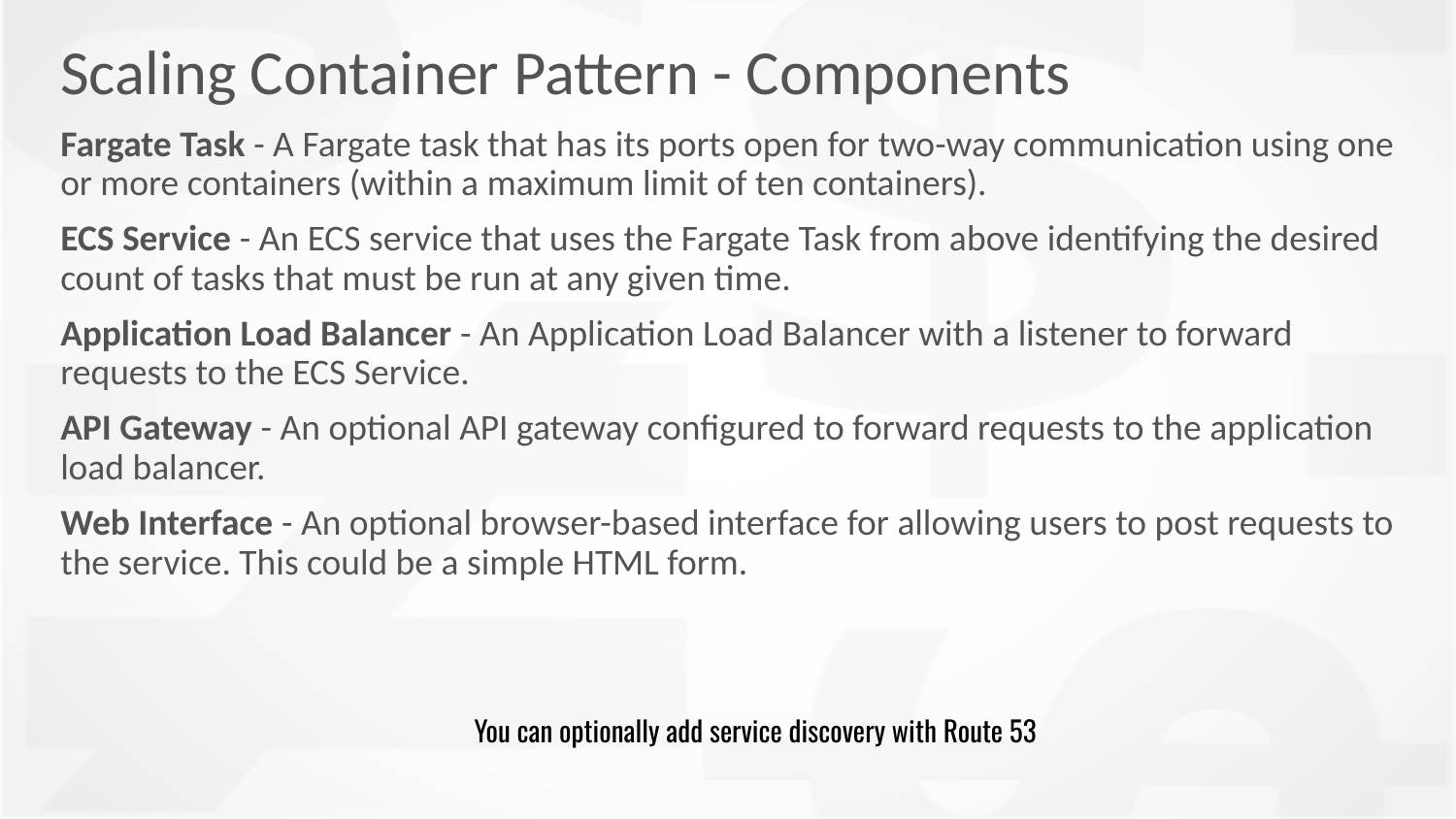

# Scaling Container Pattern - Components
Fargate Task - A Fargate task that has its ports open for two-way communication using one or more containers (within a maximum limit of ten containers).
ECS Service - An ECS service that uses the Fargate Task from above identifying the desired count of tasks that must be run at any given time.
Application Load Balancer - An Application Load Balancer with a listener to forward requests to the ECS Service.
API Gateway - An optional API gateway configured to forward requests to the application load balancer.
Web Interface - An optional browser-based interface for allowing users to post requests to the service. This could be a simple HTML form.
You can optionally add service discovery with Route 53